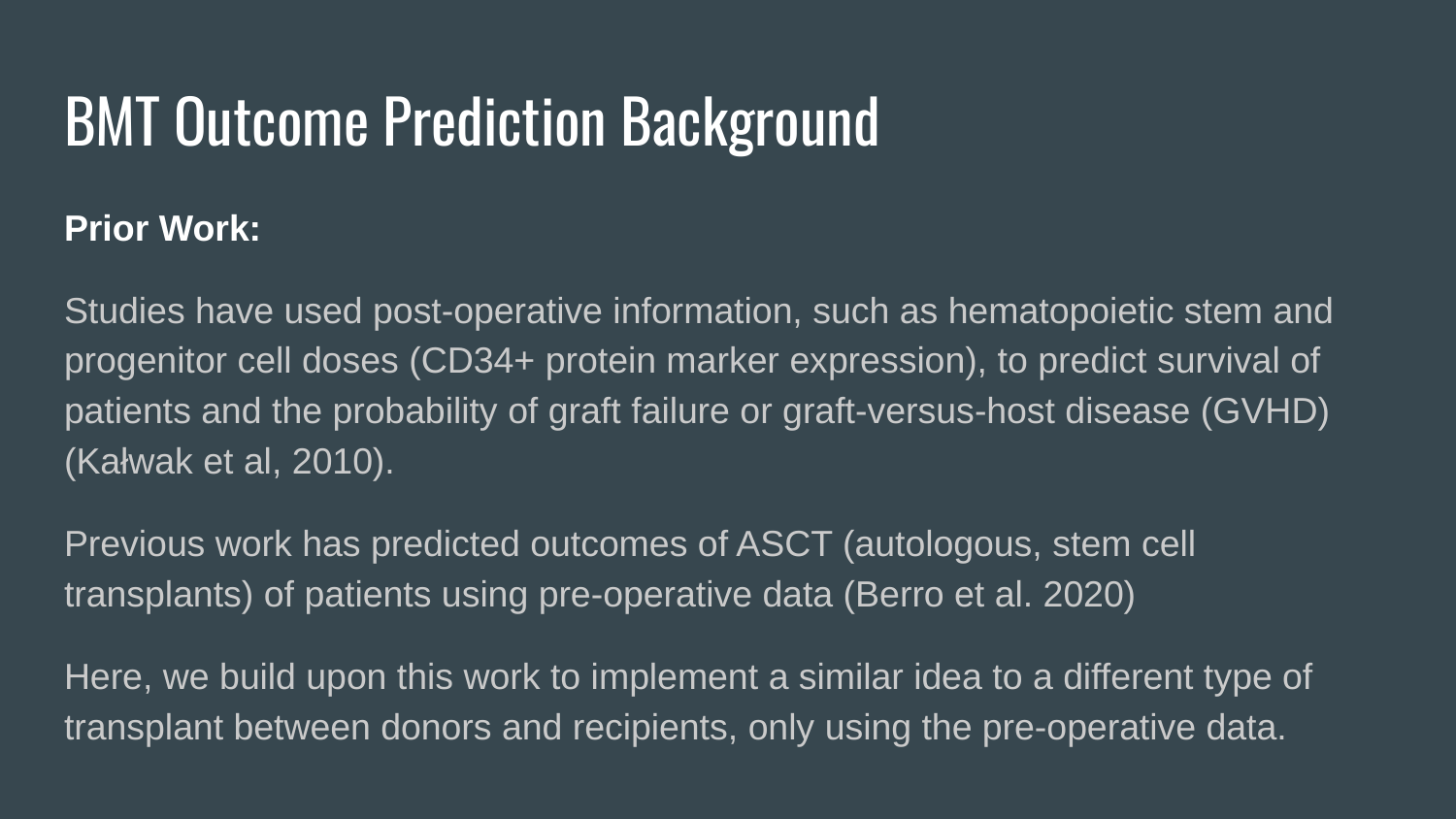

# BMT Outcome Prediction Background
Prior Work:
Studies have used post-operative information, such as hematopoietic stem and progenitor cell doses (CD34+ protein marker expression), to predict survival of patients and the probability of graft failure or graft-versus-host disease (GVHD) (Kałwak et al, 2010).
Previous work has predicted outcomes of ASCT (autologous, stem cell transplants) of patients using pre-operative data (Berro et al. 2020)
Here, we build upon this work to implement a similar idea to a different type of transplant between donors and recipients, only using the pre-operative data.

Machine Learning Pipeline:
Our pipeline will consist of four main stages: data exploration, preprocessing, model training and evaluation and deployment.